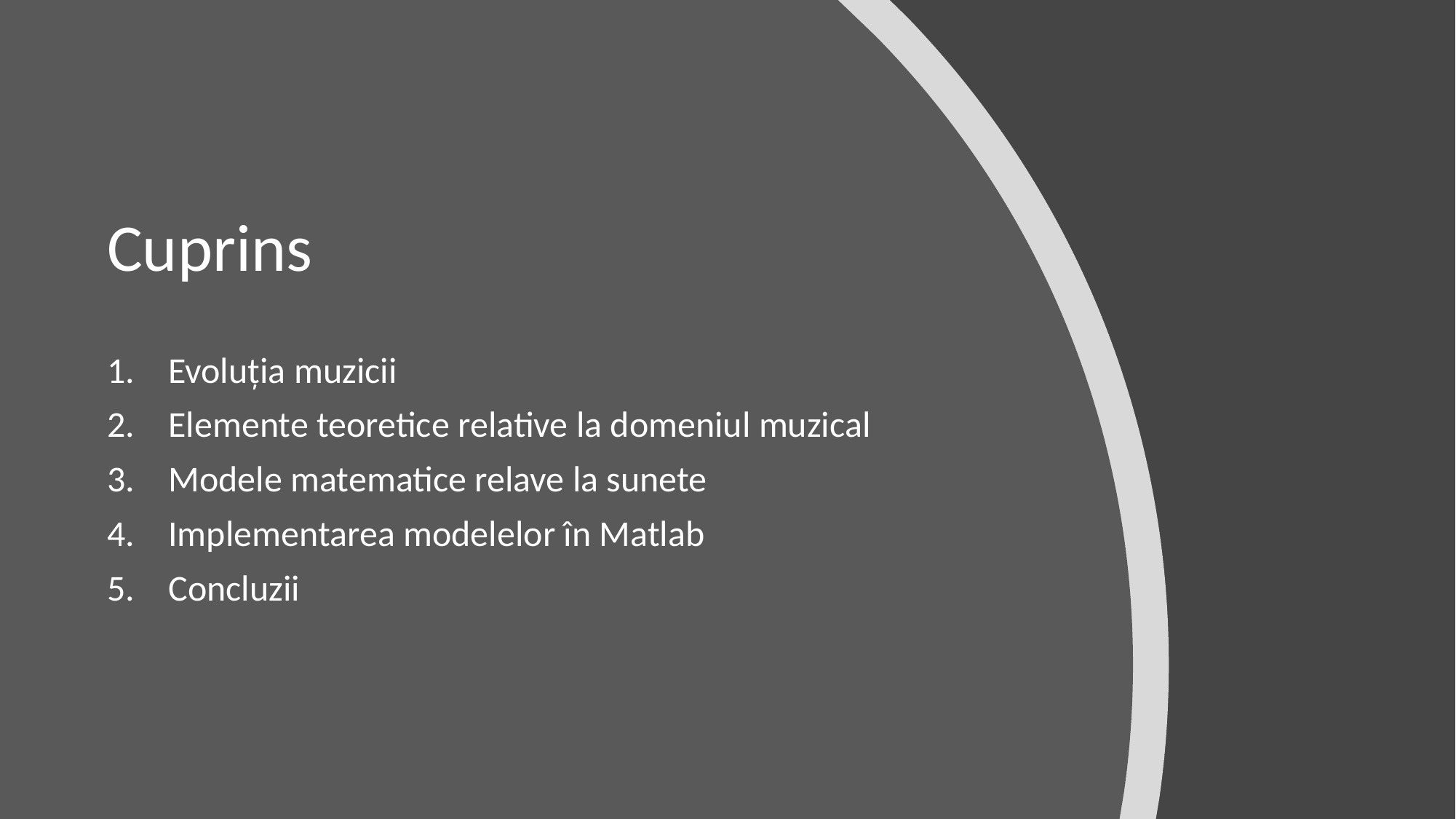

# Cuprins
Evoluţia muzicii
Elemente teoretice relative la domeniul muzical
Modele matematice relave la sunete
Implementarea modelelor în Matlab
Concluzii